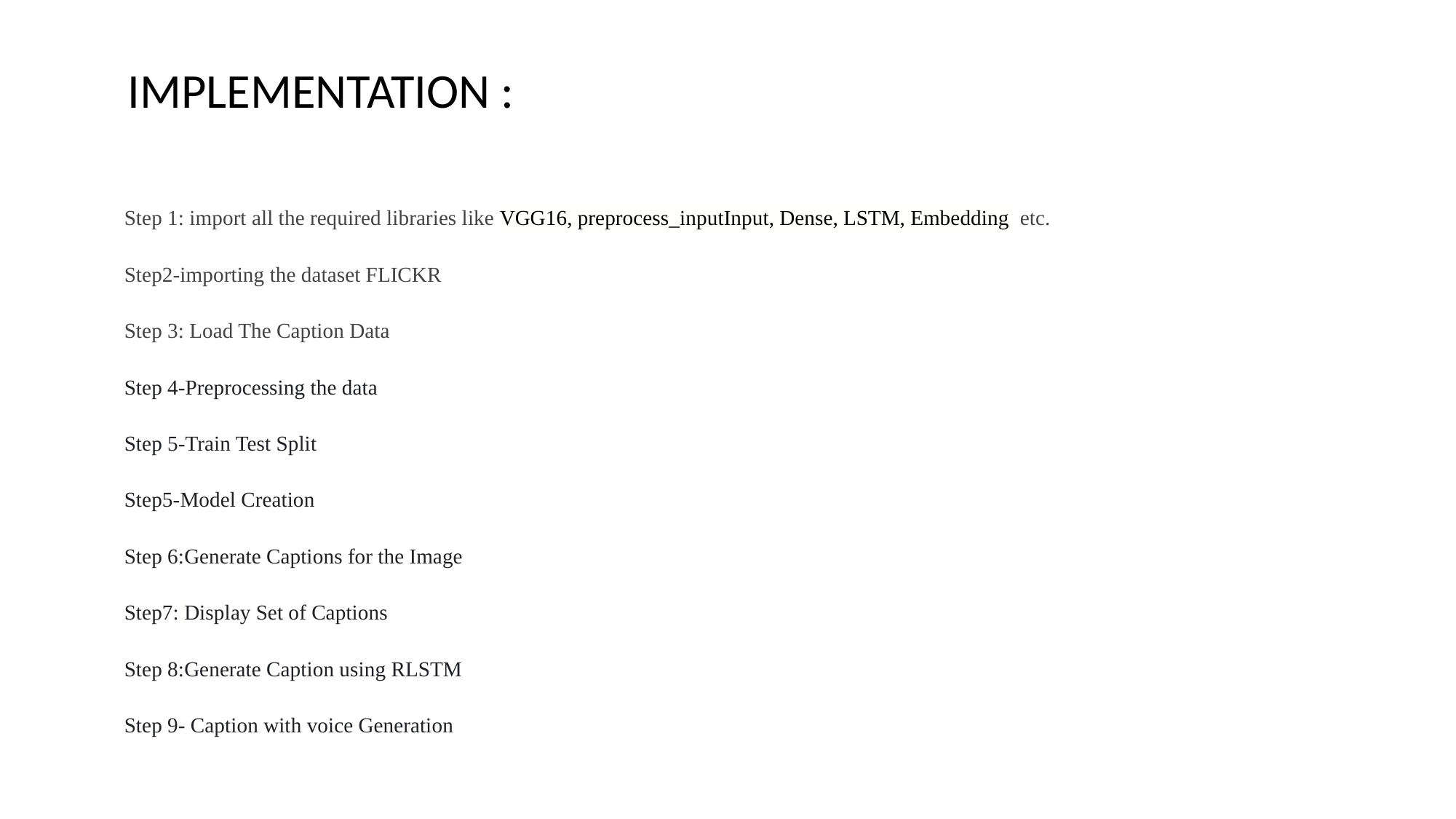

# IMPLEMENTATION :

Step 1: import all the required libraries like VGG16, preprocess_inputInput, Dense, LSTM, Embedding  etc.
Step2-importing the dataset FLICKR
Step 3: Load The Caption Data
Step 4-Preprocessing the data
Step 5-Train Test Split
Step5-Model Creation
Step 6:Generate Captions for the Image
Step7: Display Set of Captions
Step 8:Generate Caption using RLSTM
Step 9- Caption with voice Generation